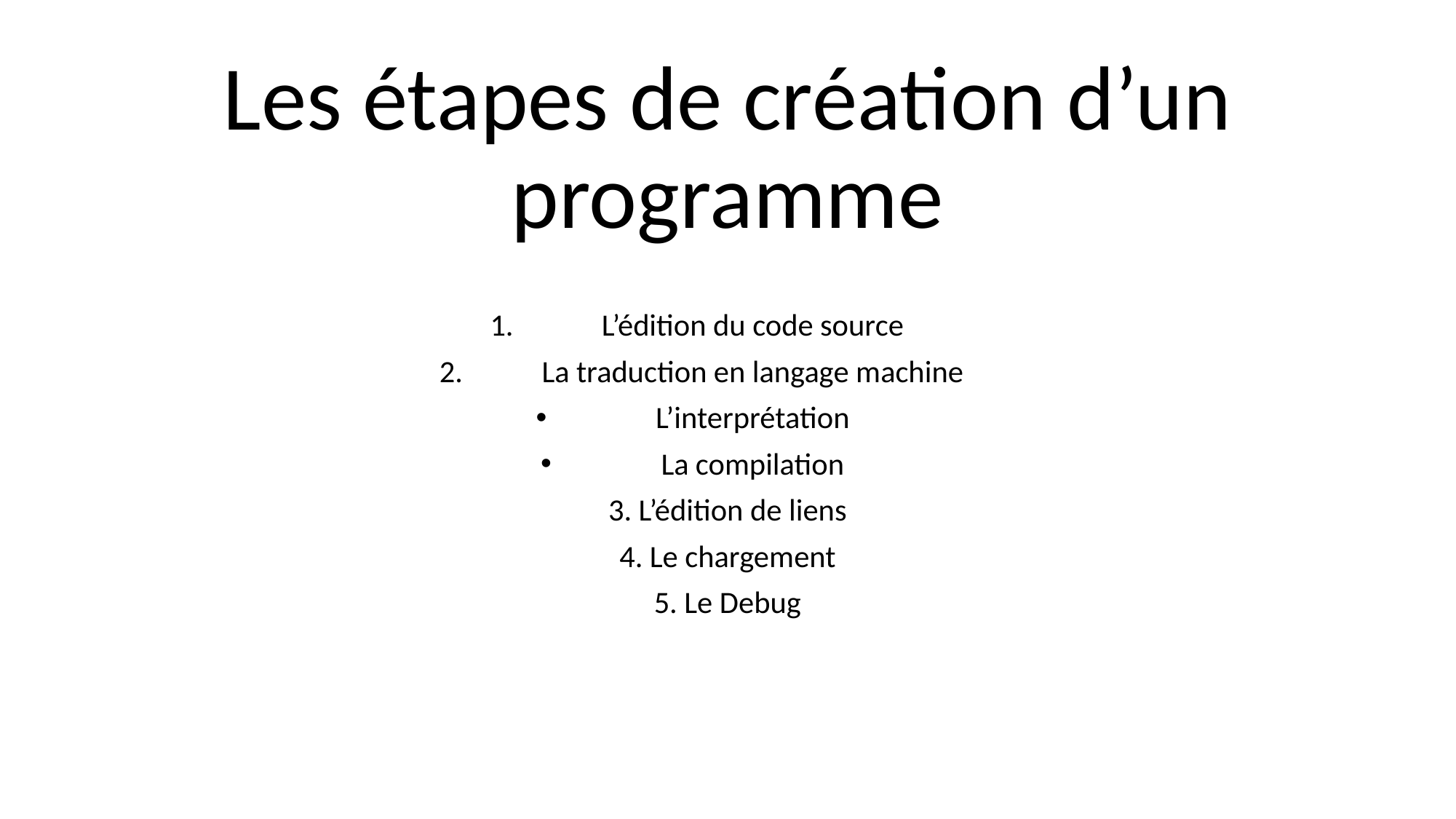

# Les étapes de création d’un programme
L’édition du code source
La traduction en langage machine
L’interprétation
La compilation
3. L’édition de liens
4. Le chargement
5. Le Debug